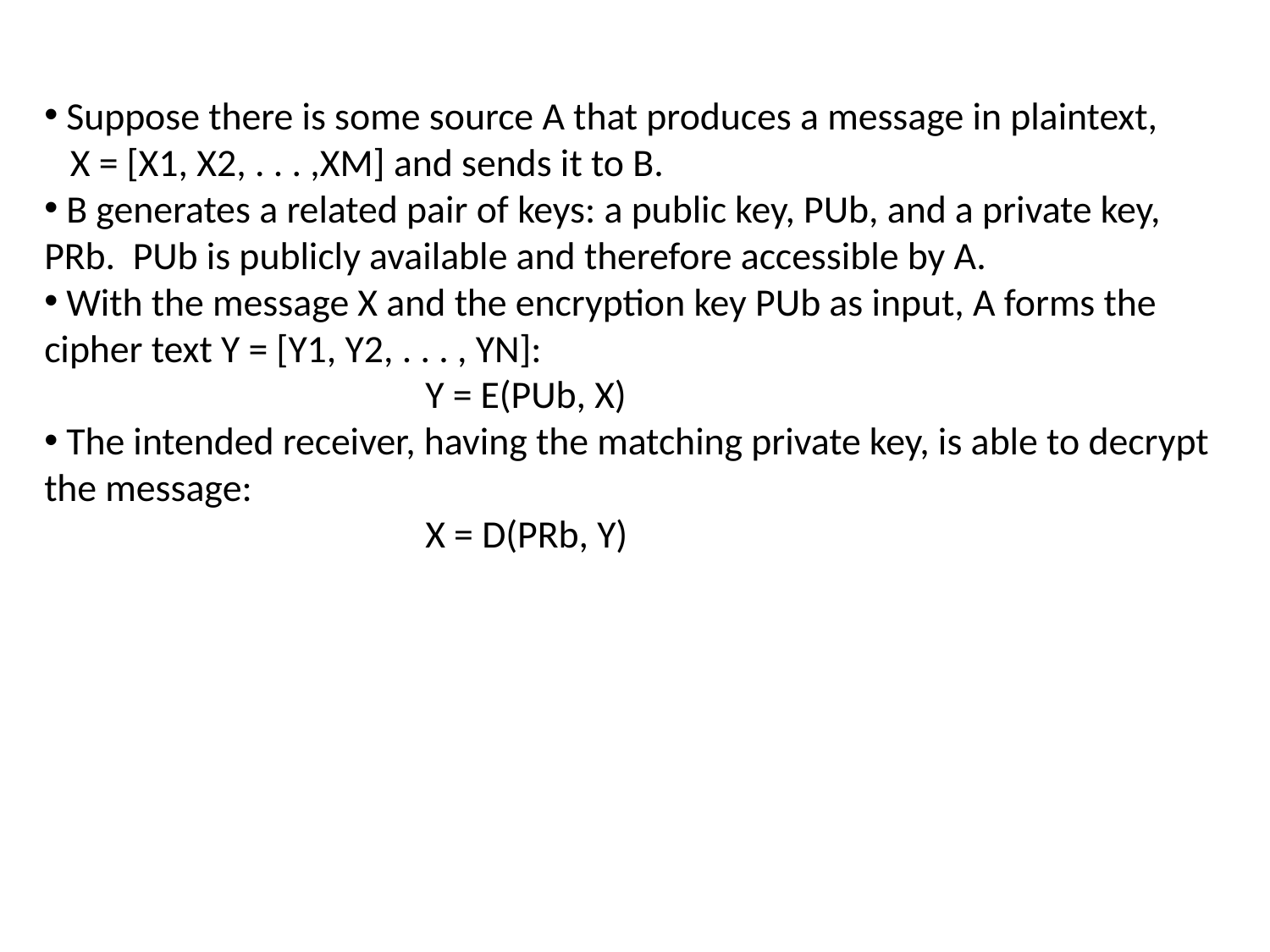

Suppose there is some source A that produces a message in plaintext,
   X = [X1, X2, . . . ,XM] and sends it to B.
 B generates a related pair of keys: a public key, PUb, and a private key, PRb.  PUb is publicly available and therefore accessible by A.
 With the message X and the encryption key PUb as input, A forms the cipher text Y = [Y1, Y2, . . . , YN]:
			Y = E(PUb, X)
 The intended receiver, having the matching private key, is able to decrypt the message:
			X = D(PRb, Y)